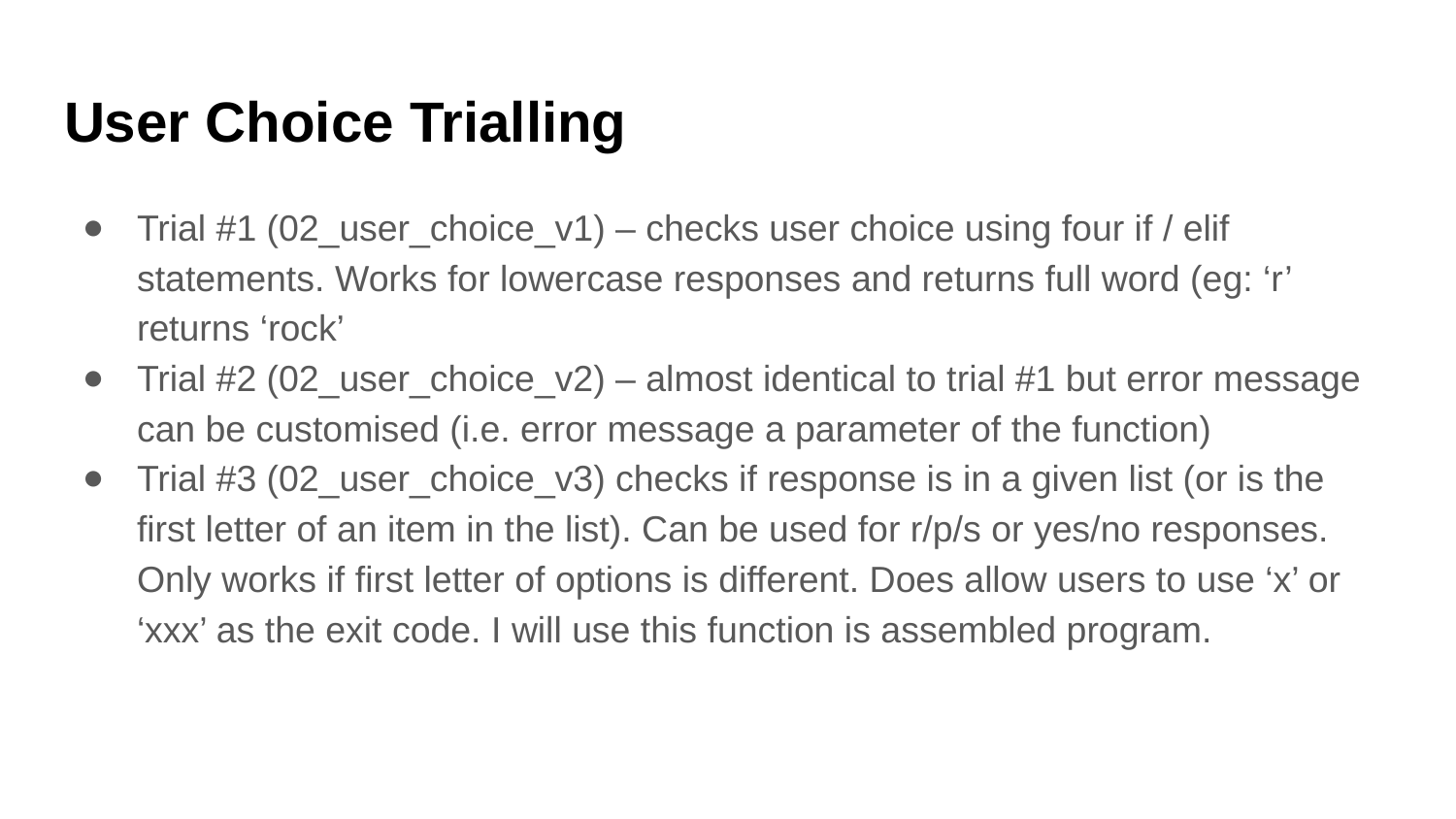

# User Choice Trialling
Trial #1 (02_user_choice_v1) – checks user choice using four if / elif statements. Works for lowercase responses and returns full word (eg: ‘r’ returns ‘rock’
Trial #2 (02_user_choice_v2) – almost identical to trial #1 but error message can be customised (i.e. error message a parameter of the function)
Trial #3 (02_user_choice_v3) checks if response is in a given list (or is the first letter of an item in the list). Can be used for r/p/s or yes/no responses. Only works if first letter of options is different. Does allow users to use ‘x’ or ‘xxx’ as the exit code. I will use this function is assembled program.